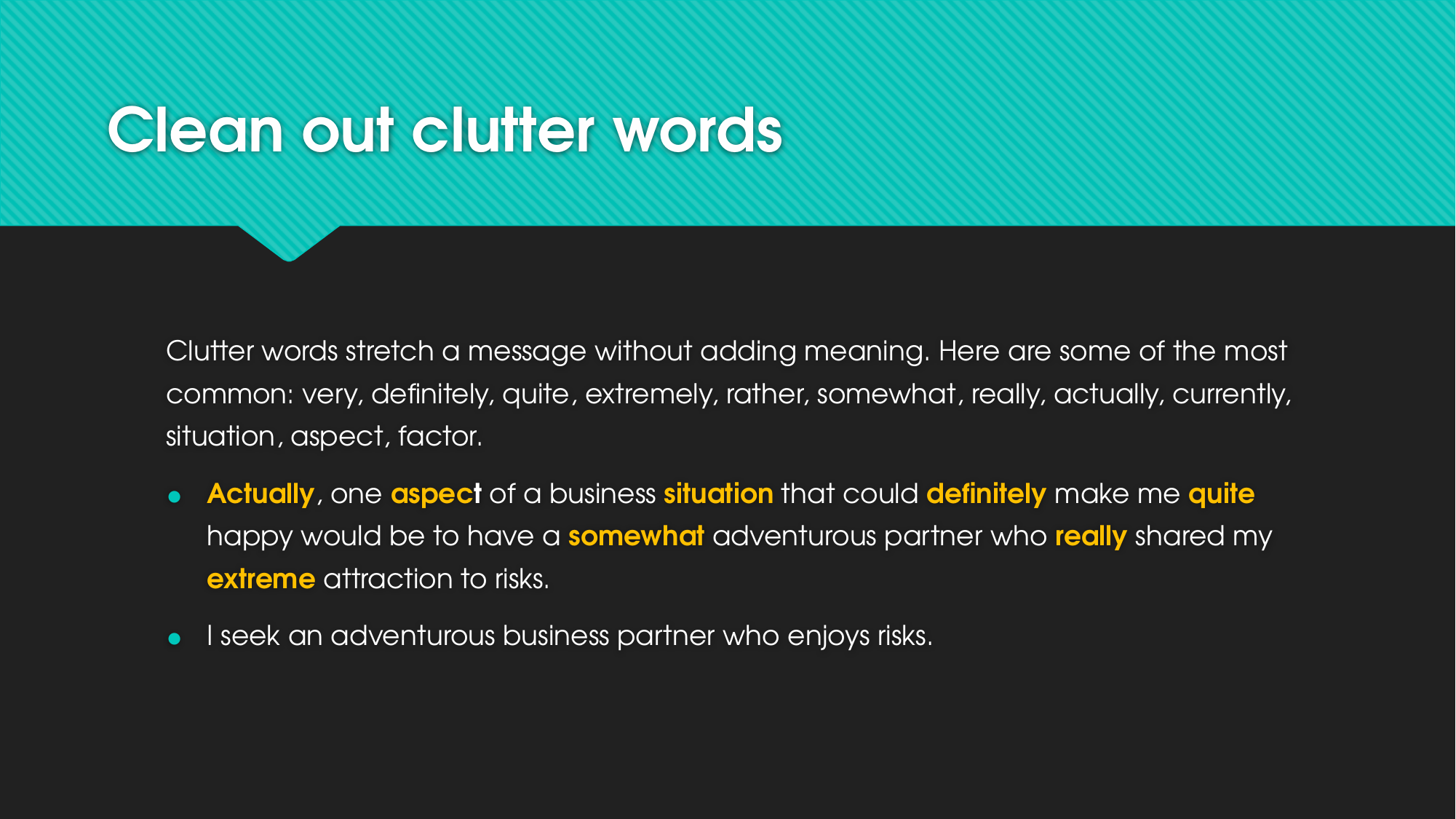

# Clean out clutter words
Clutter words stretch a message without adding meaning. Here are some of the most common: very, definitely, quite, extremely, rather, somewhat, really, actually, currently, situation, aspect, factor.
Actually, one aspect of a business situation that could definitely make me quite happy would be to have a somewhat adventurous partner who really shared my extreme attraction to risks.
I seek an adventurous business partner who enjoys risks.